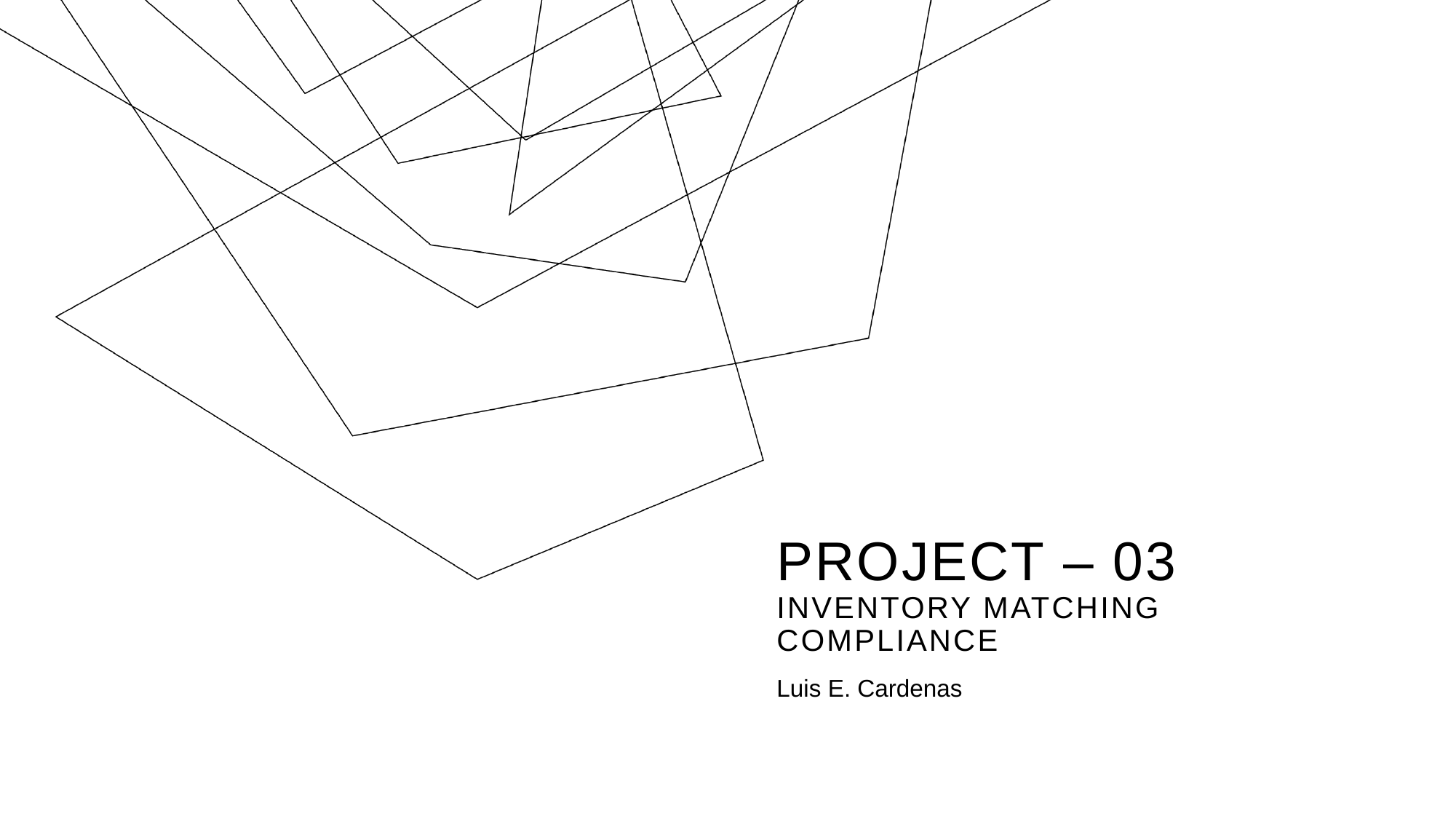

# Project – 03 Inventory Matching Compliance
Luis E. Cardenas